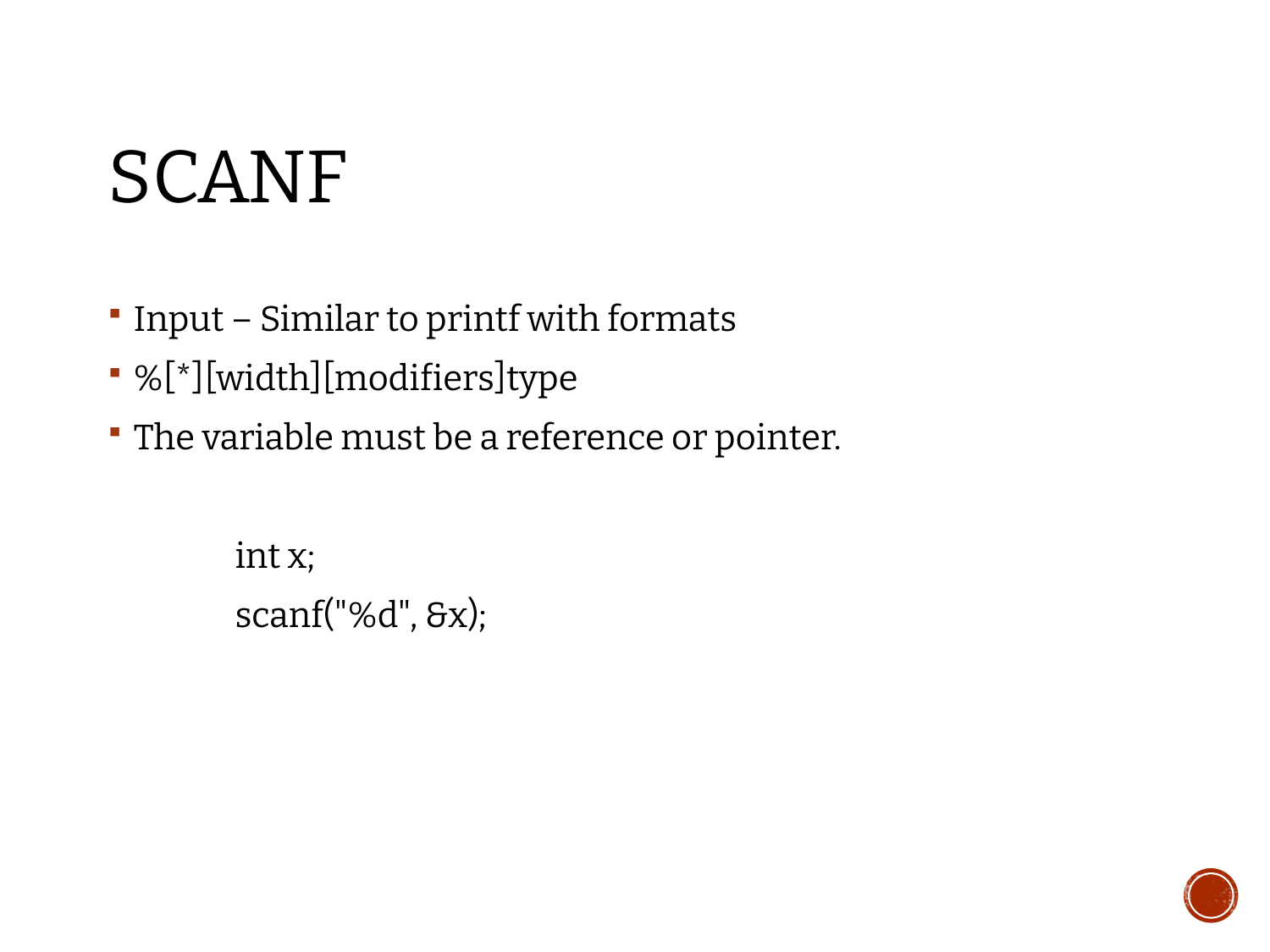

# Scanf
Input – Similar to printf with formats
%[*][width][modifiers]type
The variable must be a reference or pointer.

	int x;
	scanf("%d", &x);